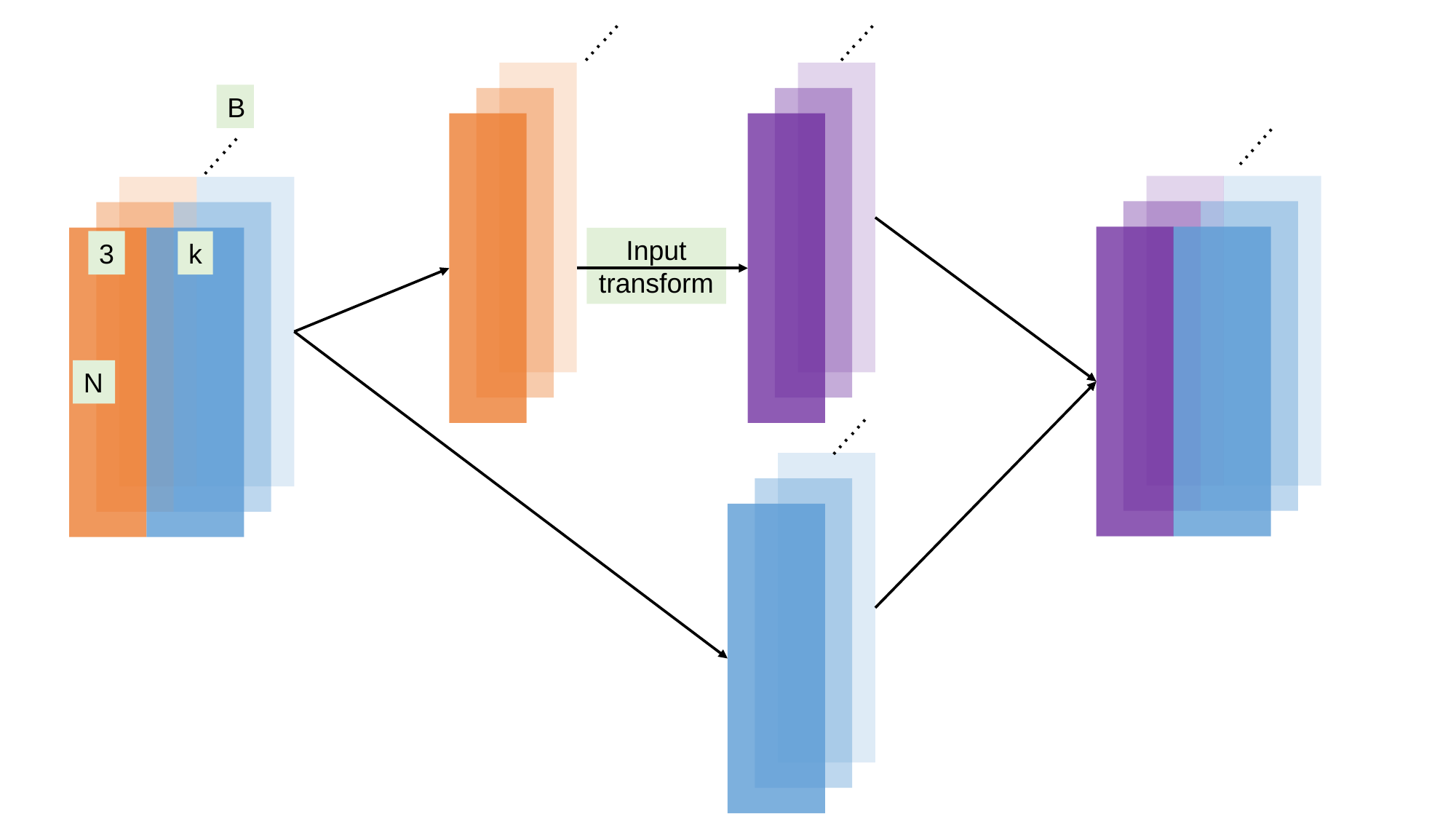

……
……

B

……
……

Input
transform
3
k
N
……